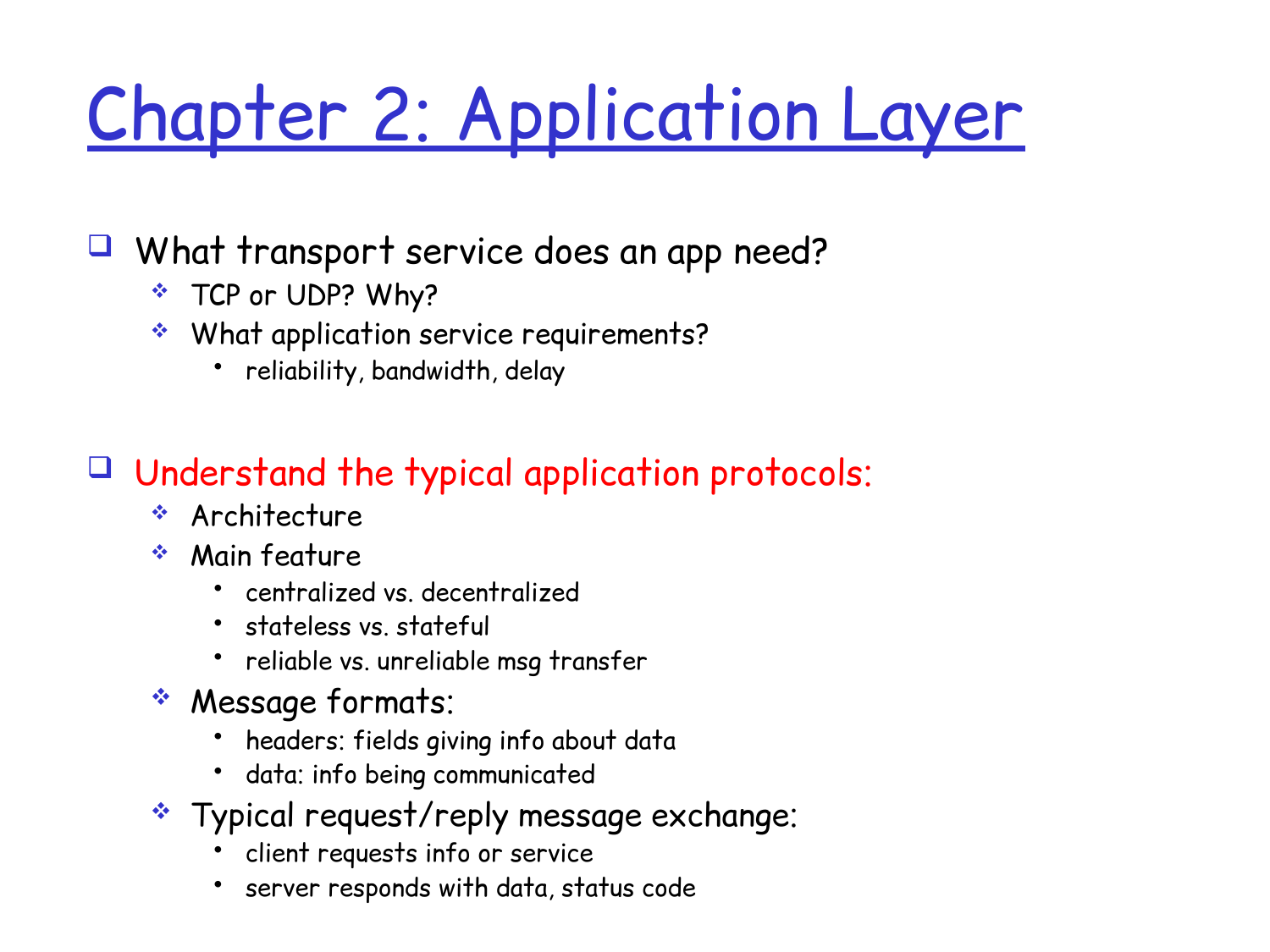

# Chapter 2: Application Layer
What transport service does an app need?
TCP or UDP? Why?
What application service requirements?
reliability, bandwidth, delay

Understand the typical application protocols:
Architecture
Main feature
centralized vs. decentralized
stateless vs. stateful
reliable vs. unreliable msg transfer
Message formats:
headers: fields giving info about data
data: info being communicated
Typical request/reply message exchange:
client requests info or service
server responds with data, status code

8